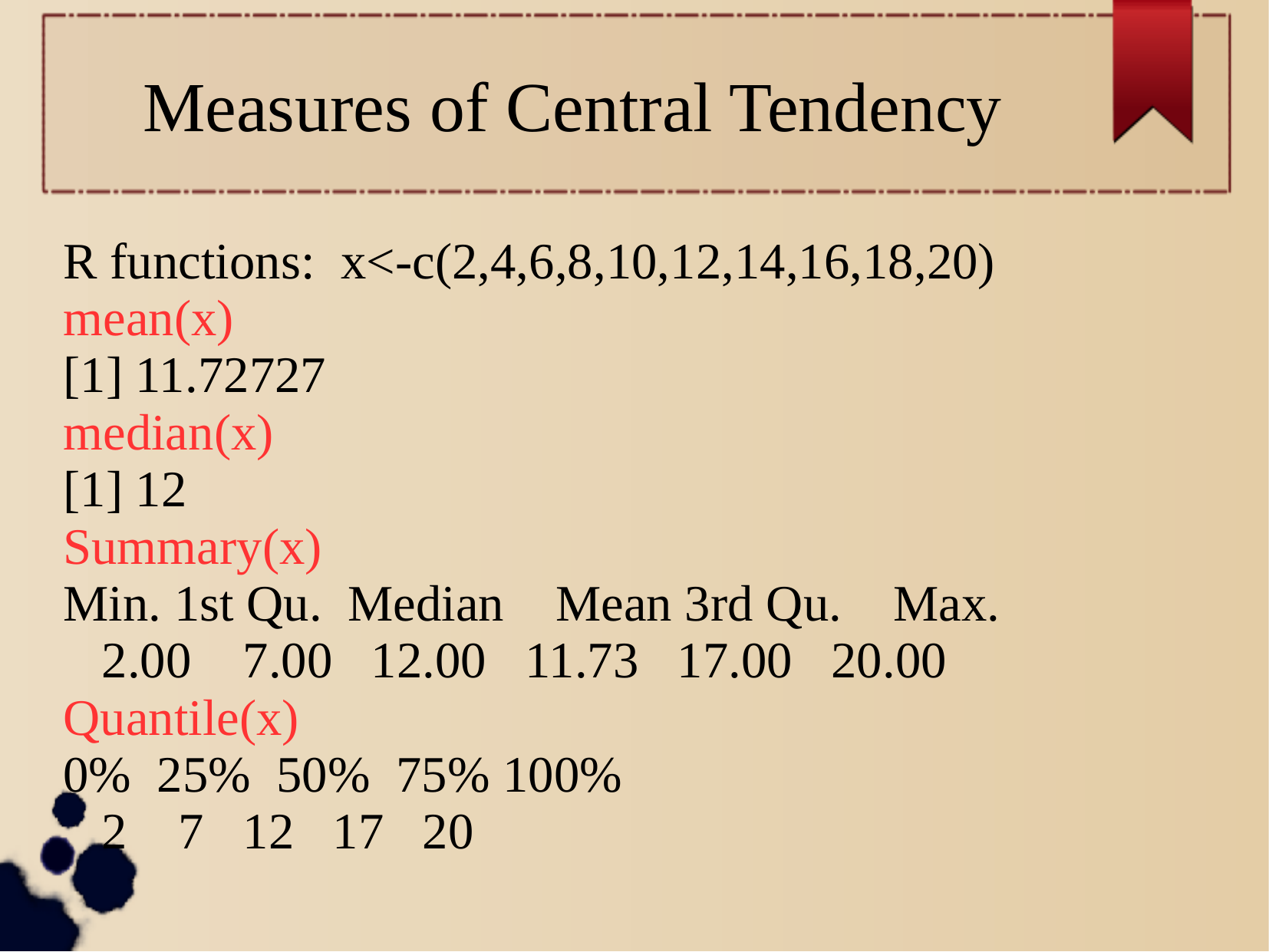

Measures of Central Tendency
R functions:  x<-c(2,4,6,8,10,12,14,16,18,20)
mean(x)
[1] 11.72727
median(x)
[1] 12
Summary(x)
Min. 1st Qu.  Median    Mean 3rd Qu.    Max.
   2.00    7.00   12.00   11.73   17.00   20.00
Quantile(x)
0%  25%  50%  75% 100%
   2    7   12   17   20